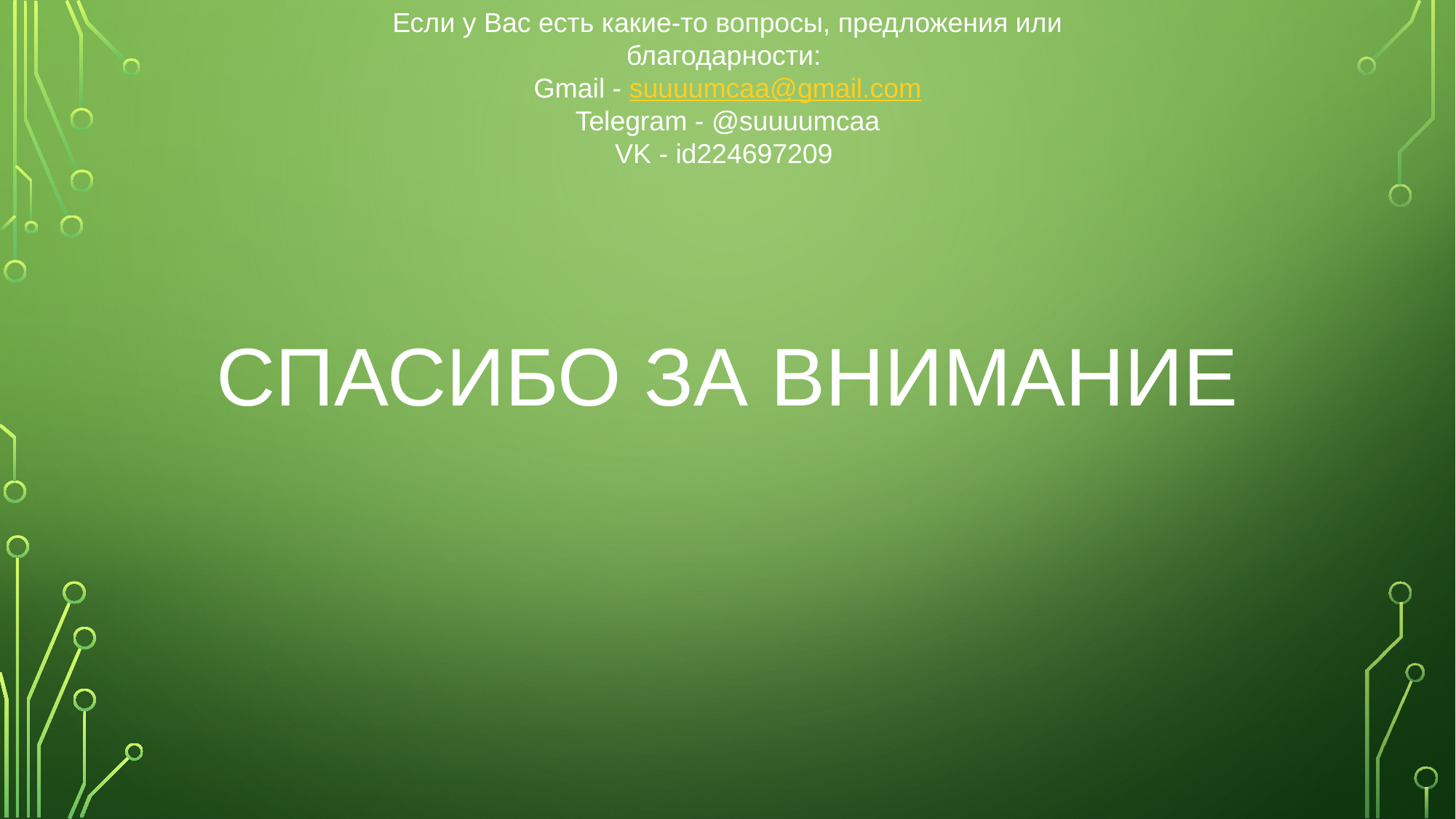

Если у Вас есть какие-то вопросы, предложения или благодарности:
Gmail - suuuumcaa@gmail.com
Telegram - @suuuumcaa
VK - id224697209
# СПАСИБО ЗА ВНИМАНИЕ